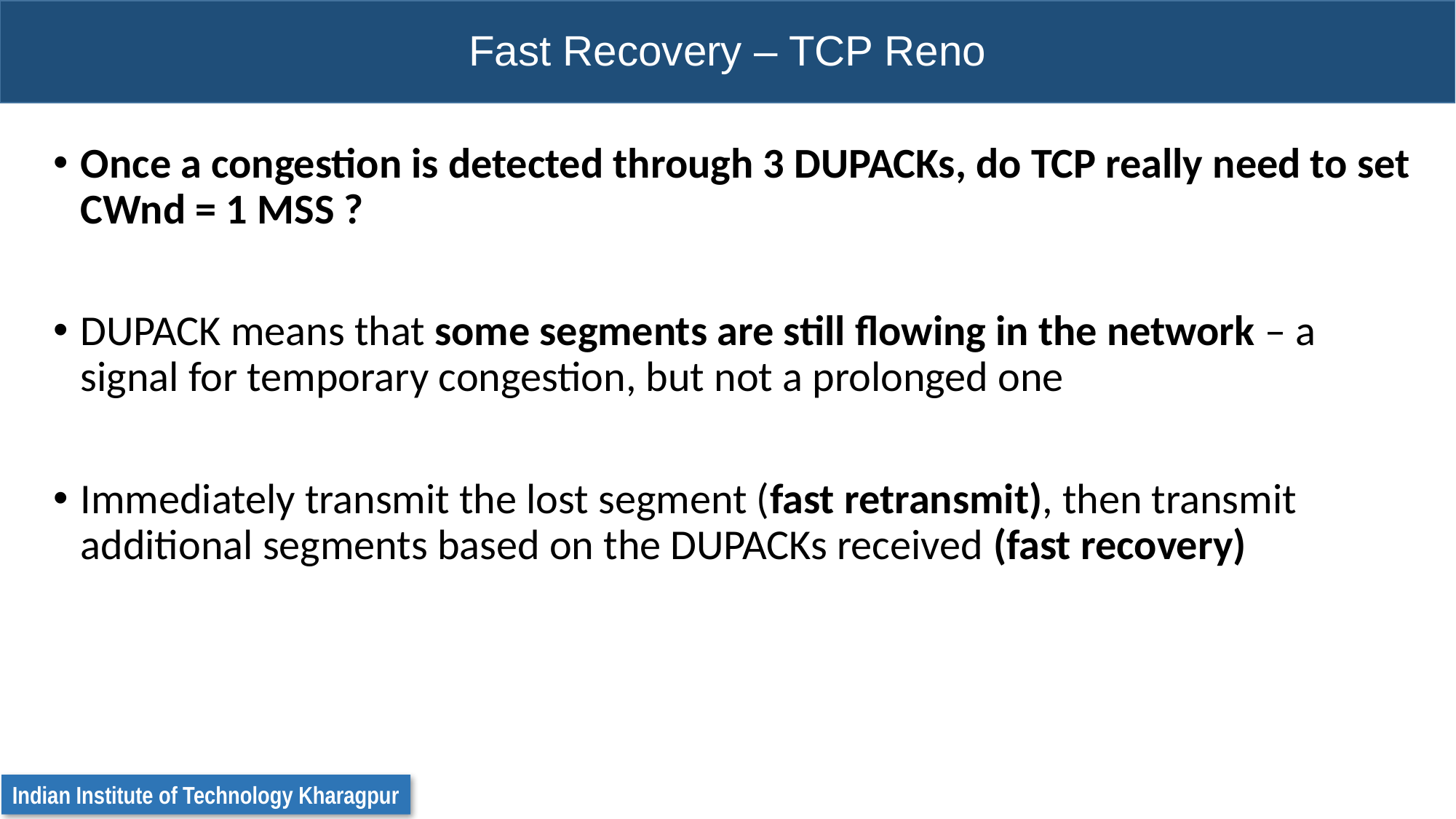

# Fast Recovery – TCP Reno
Once a congestion is detected through 3 DUPACKs, do TCP really need to set CWnd = 1 MSS ?

DUPACK means that some segments are still flowing in the network – a signal for temporary congestion, but not a prolonged one

Immediately transmit the lost segment (fast retransmit), then transmit additional segments based on the DUPACKs received (fast recovery)